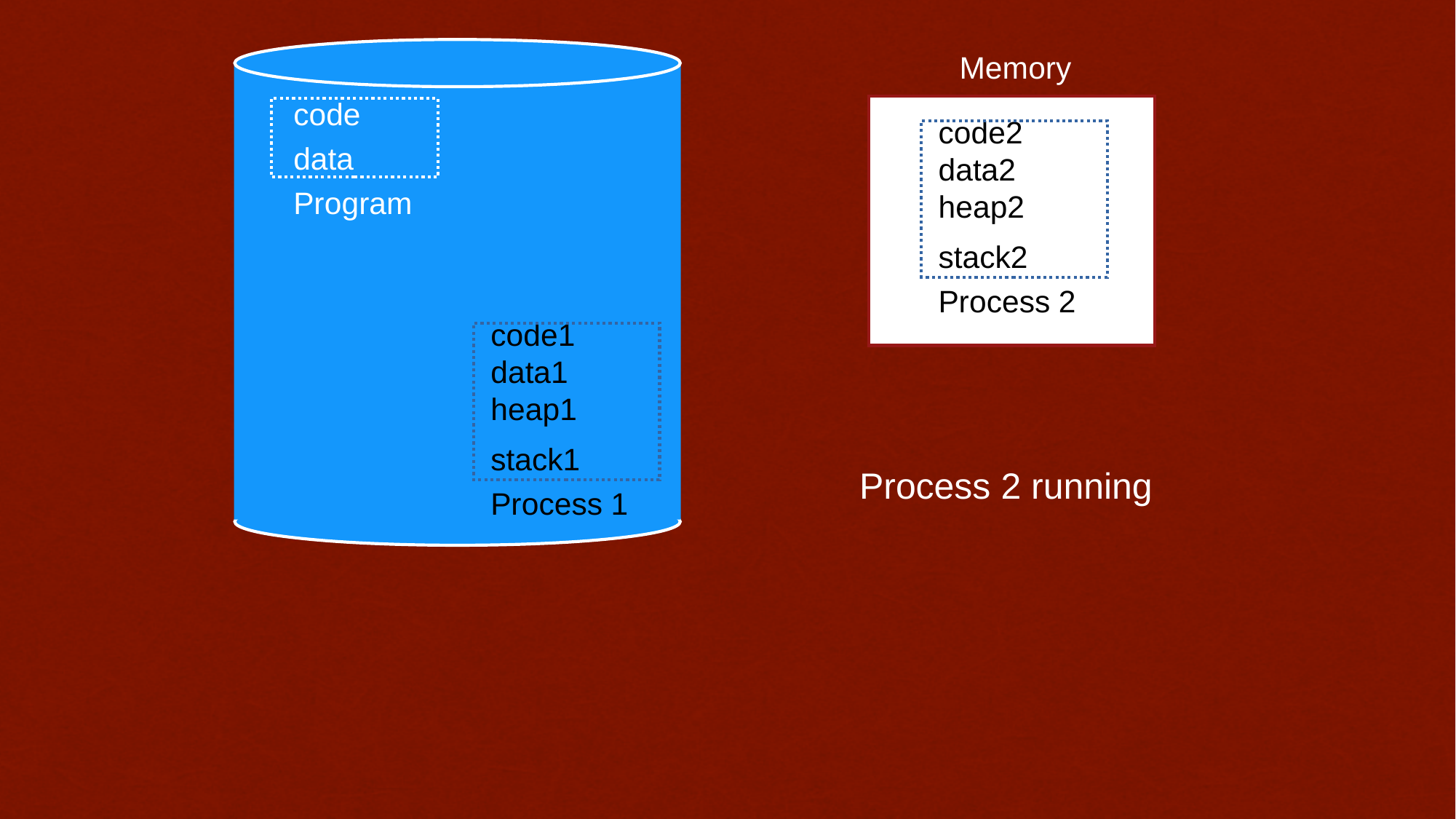

Memory

code
data
Program

code2
data2
heap2

stack2
Process 2

code1
data1
heap1

stack1
Process 1

Process 2 running